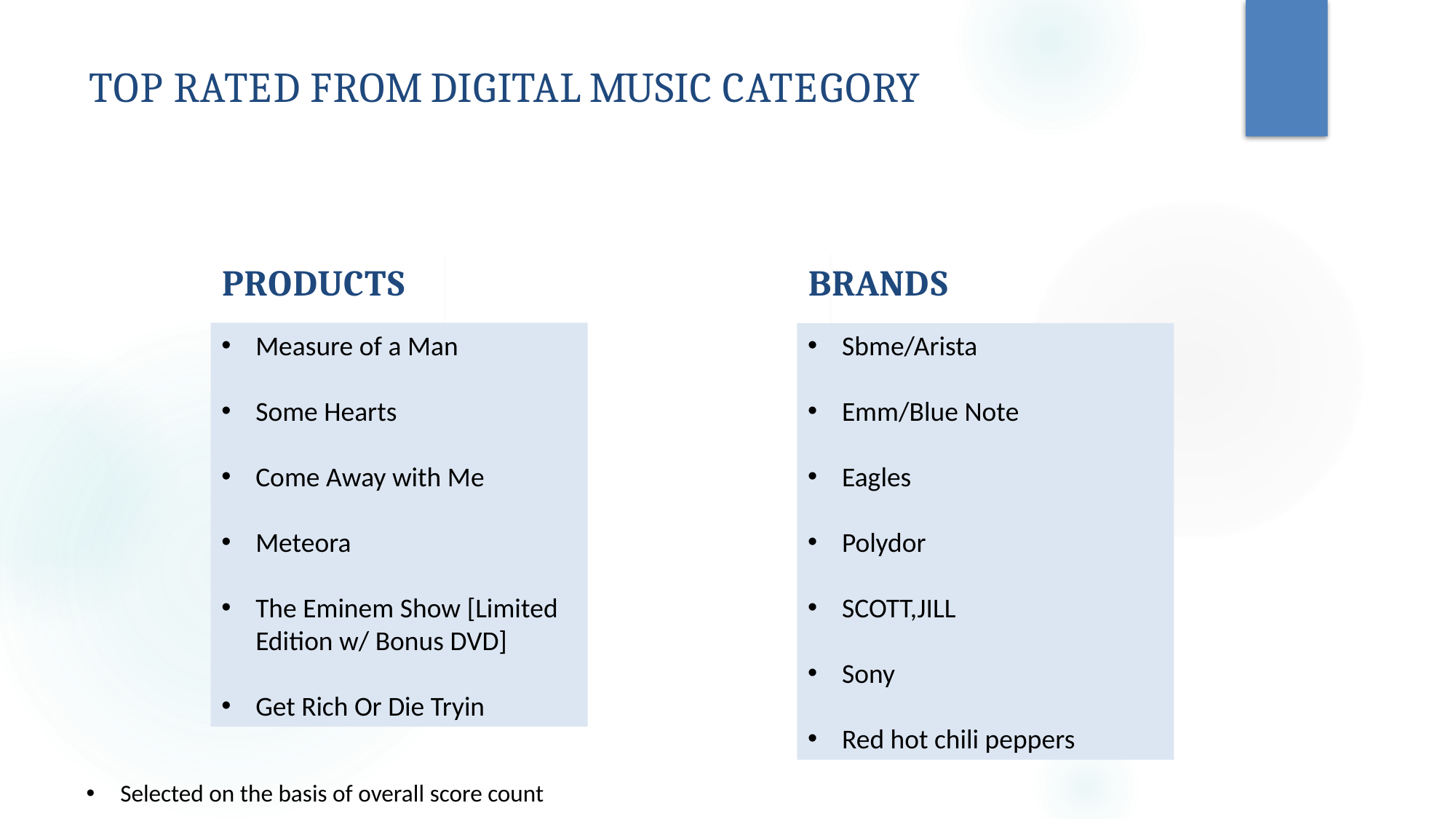

# TOP RATED FROM DIGITAL MUSIC CATEGORY
PRODUCTS
BRANDS

Measure of a Man

Some Hearts

Come Away with Me

Meteora

The Eminem Show [Limited Edition w/ Bonus DVD]

Get Rich Or Die Tryin

Sbme/Arista

Emm/Blue Note

Eagles

Polydor

SCOTT,JILL

Sony

Red hot chili peppers
Selected on the basis of overall score count